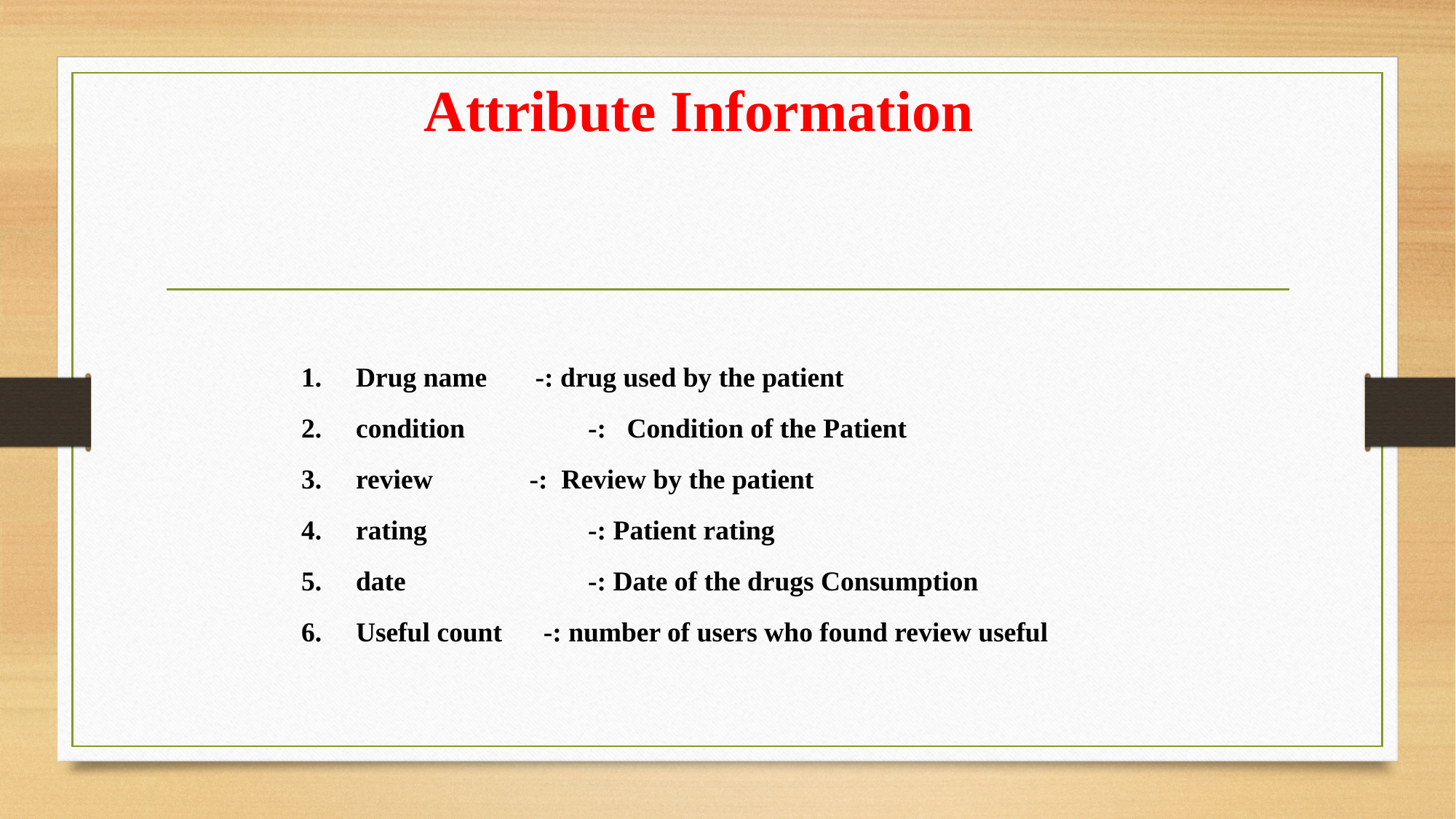

# Attribute Information
Drug name       -: drug used by the patient
condition	  -:   Condition of the Patient
review              -:  Review by the patient
rating		  -: Patient rating
date		  -: Date of the drugs Consumption
Useful count      -: number of users who found review useful